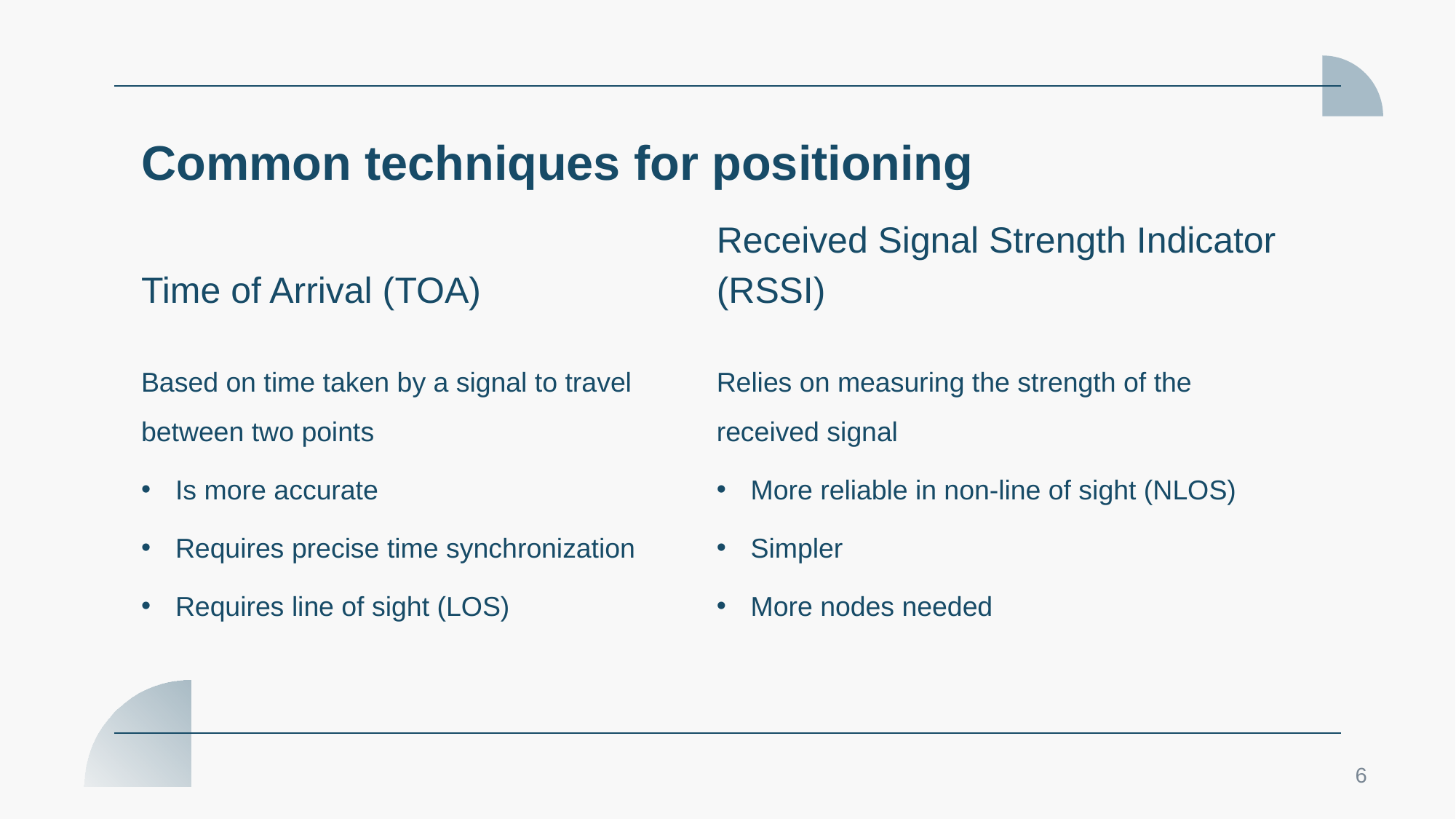

Common techniques for positioning
Time of Arrival (TOA)
Received Signal Strength Indicator (RSSI)
Based on time taken by a signal to travel between two points
Is more accurate
Requires precise time synchronization
Requires line of sight (LOS)
Relies on measuring the strength of the received signal
More reliable in non-line of sight (NLOS)
Simpler
More nodes needed
6